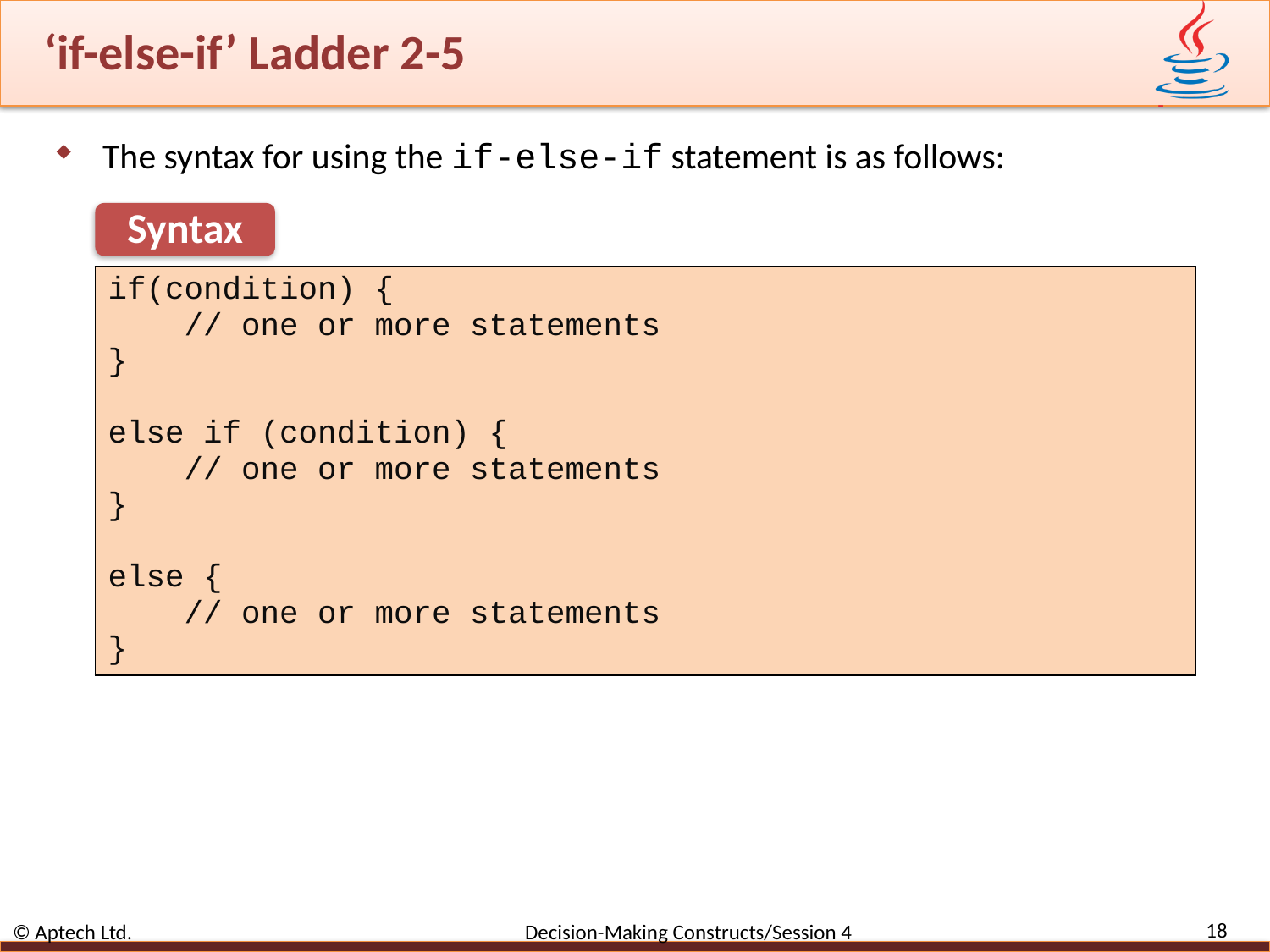

# ‘if-else-if’ Ladder 2-5
The syntax for using the if-else-if statement is as follows:

Syntax
| if(condition) { // one or more statements } else if (condition) { // one or more statements } else { // one or more statements } |
| --- |
18
© Aptech Ltd.                                                                                 Decision-Making Constructs/Session 4